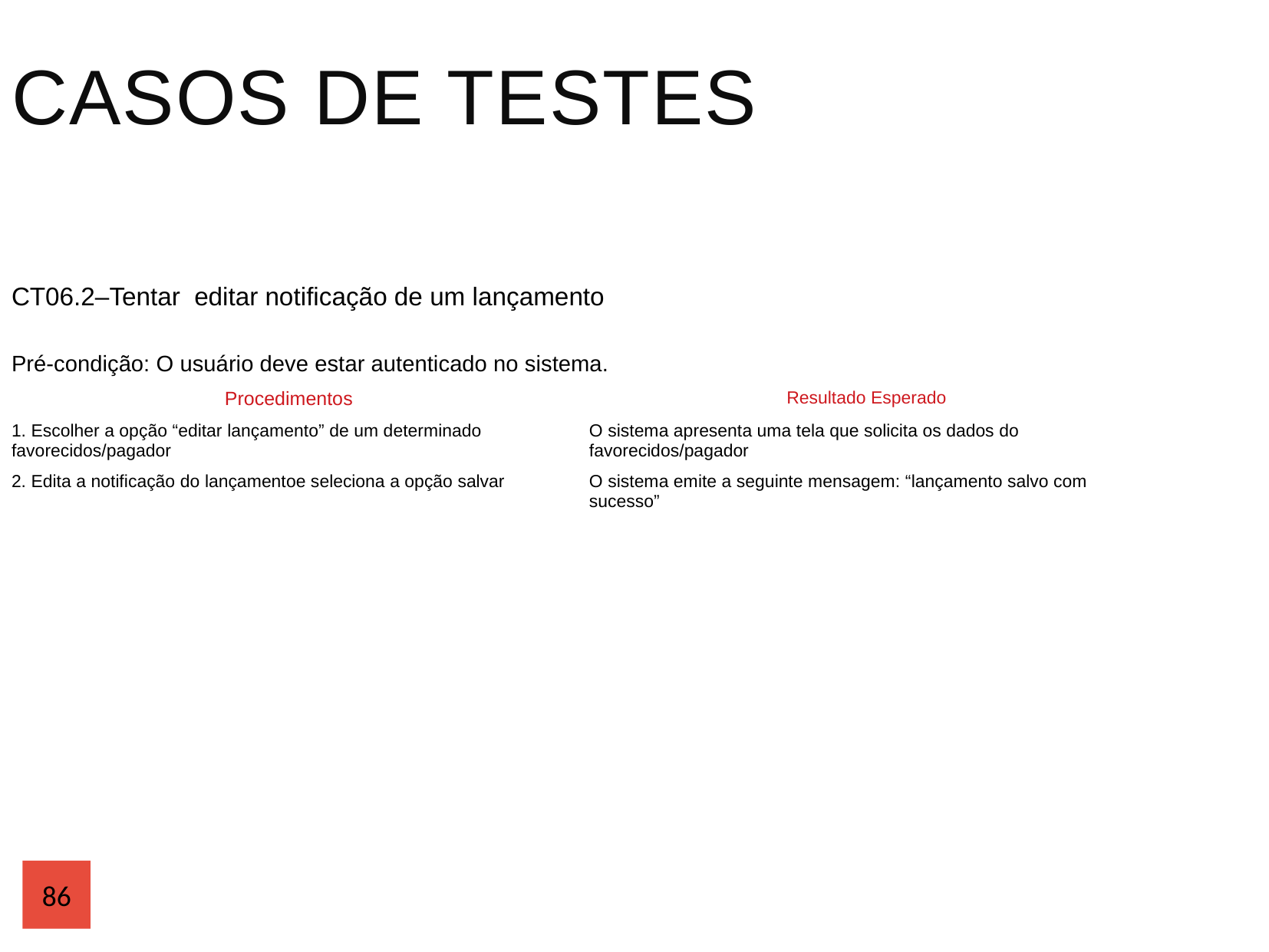

Casos de Testes

| CT06.2–Tentar editar notificação de um lançamento |  |
| --- | --- |
| Pré-condição: O usuário deve estar autenticado no sistema. |  |
| Procedimentos | Resultado Esperado |
| 1. Escolher a opção “editar lançamento” de um determinado favorecidos/pagador | O sistema apresenta uma tela que solicita os dados do favorecidos/pagador |
| 2. Edita a notificação do lançamentoe seleciona a opção salvar | O sistema emite a seguinte mensagem: “lançamento salvo com sucesso” |
86